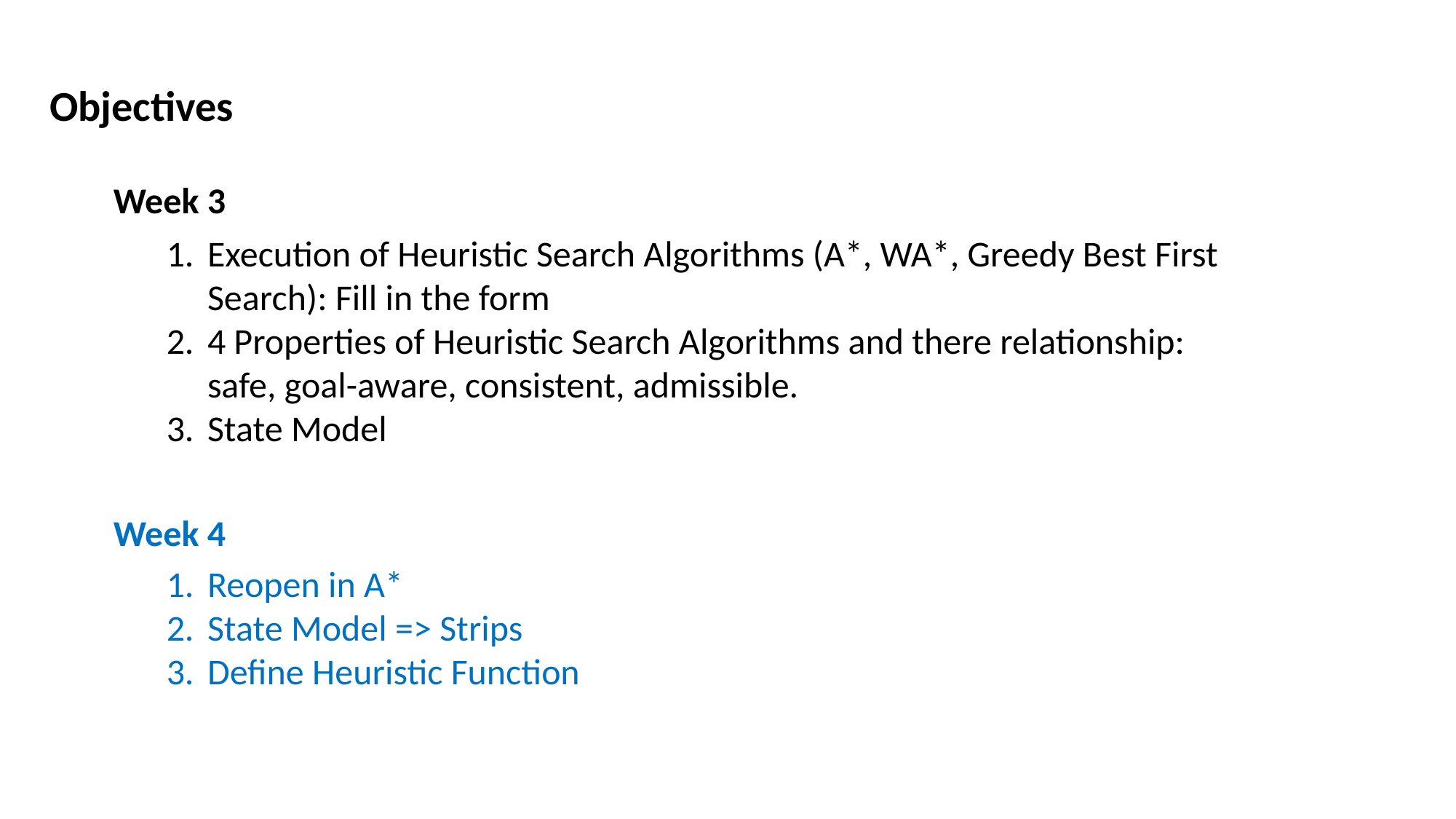

Objectives
Week 3
Execution of Heuristic Search Algorithms (A*, WA*, Greedy Best First Search): Fill in the form
4 Properties of Heuristic Search Algorithms and there relationship: safe, goal-aware, consistent, admissible.
State Model
Week 4
Reopen in A*
State Model => Strips
Define Heuristic Function